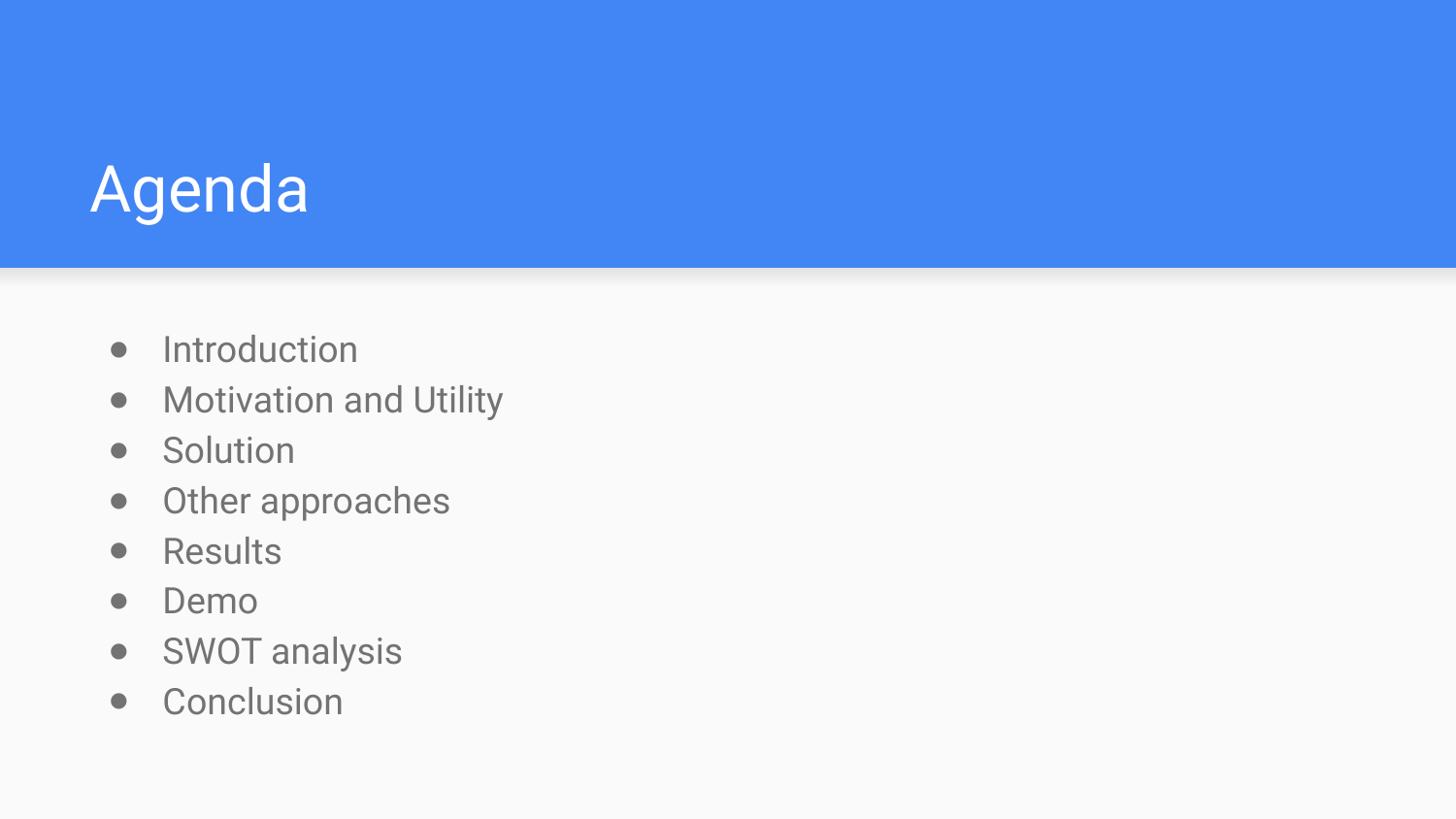

# Agenda
Introduction
Motivation and Utility
Solution
Other approaches
Results
Demo
SWOT analysis
Conclusion